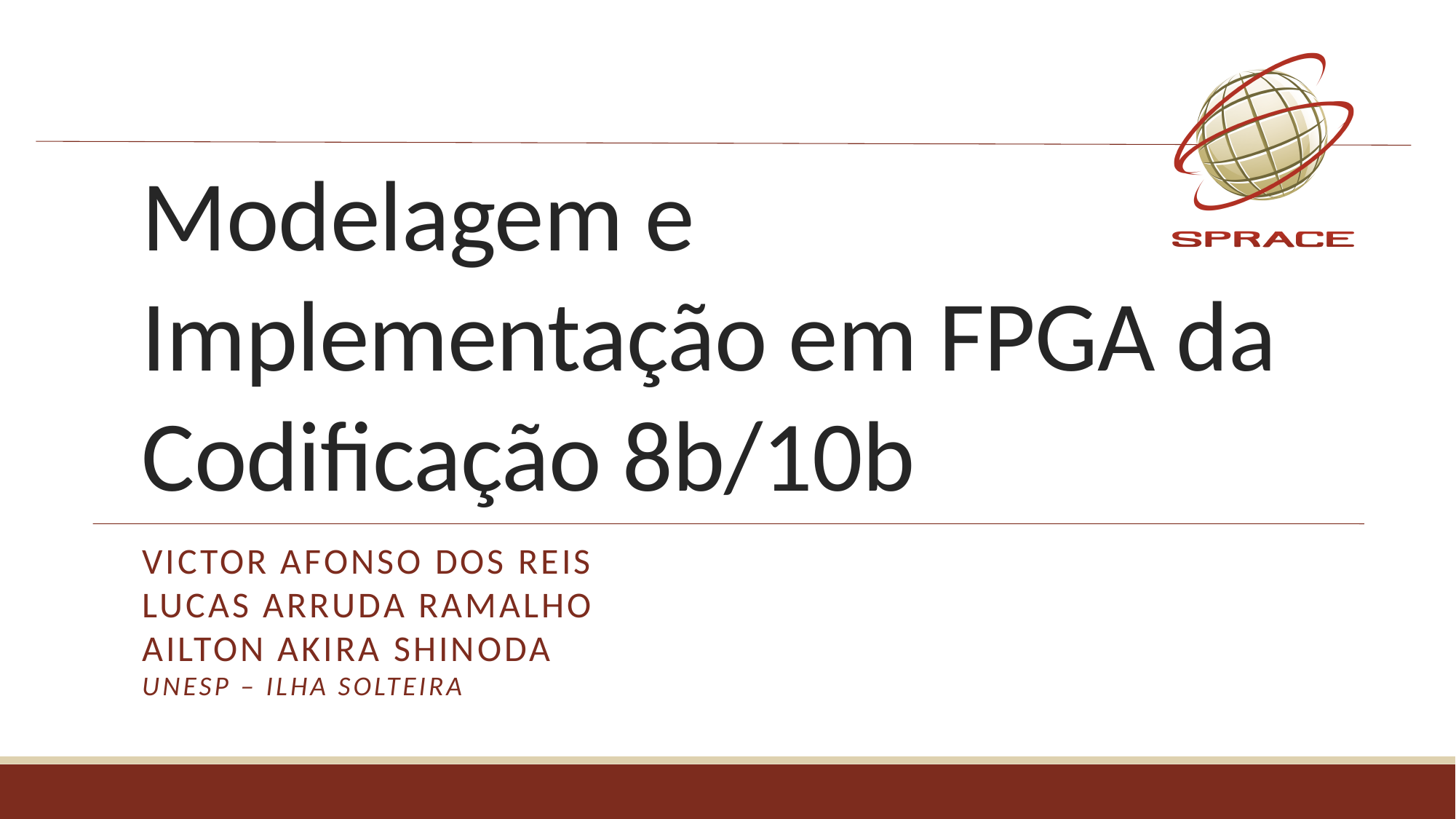

Modelagem e Implementação em FPGA da Codificação 8b/10b
Victor Afonso dos reis
Lucas arruda Ramalho
Ailton akira Shinoda
UNESP – Ilha Solteira